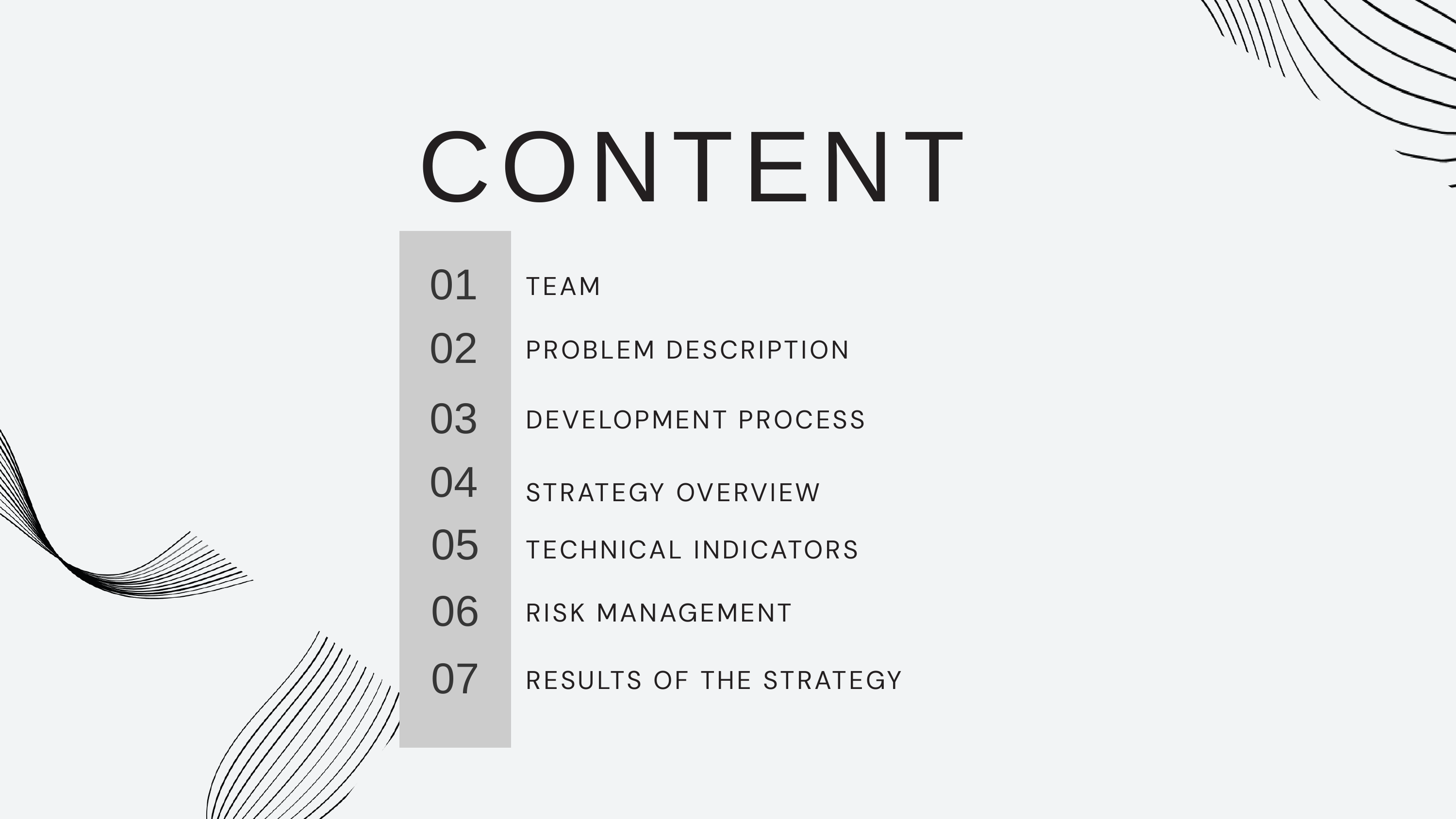

CONTENT

01
TEAM
02
PROBLEM DESCRIPTION
03
DEVELOPMENT PROCESS

04
STRATEGY OVERVIEW
05
TECHNICAL INDICATORS
06
RISK MANAGEMENT
07
RESULTS OF THE STRATEGY